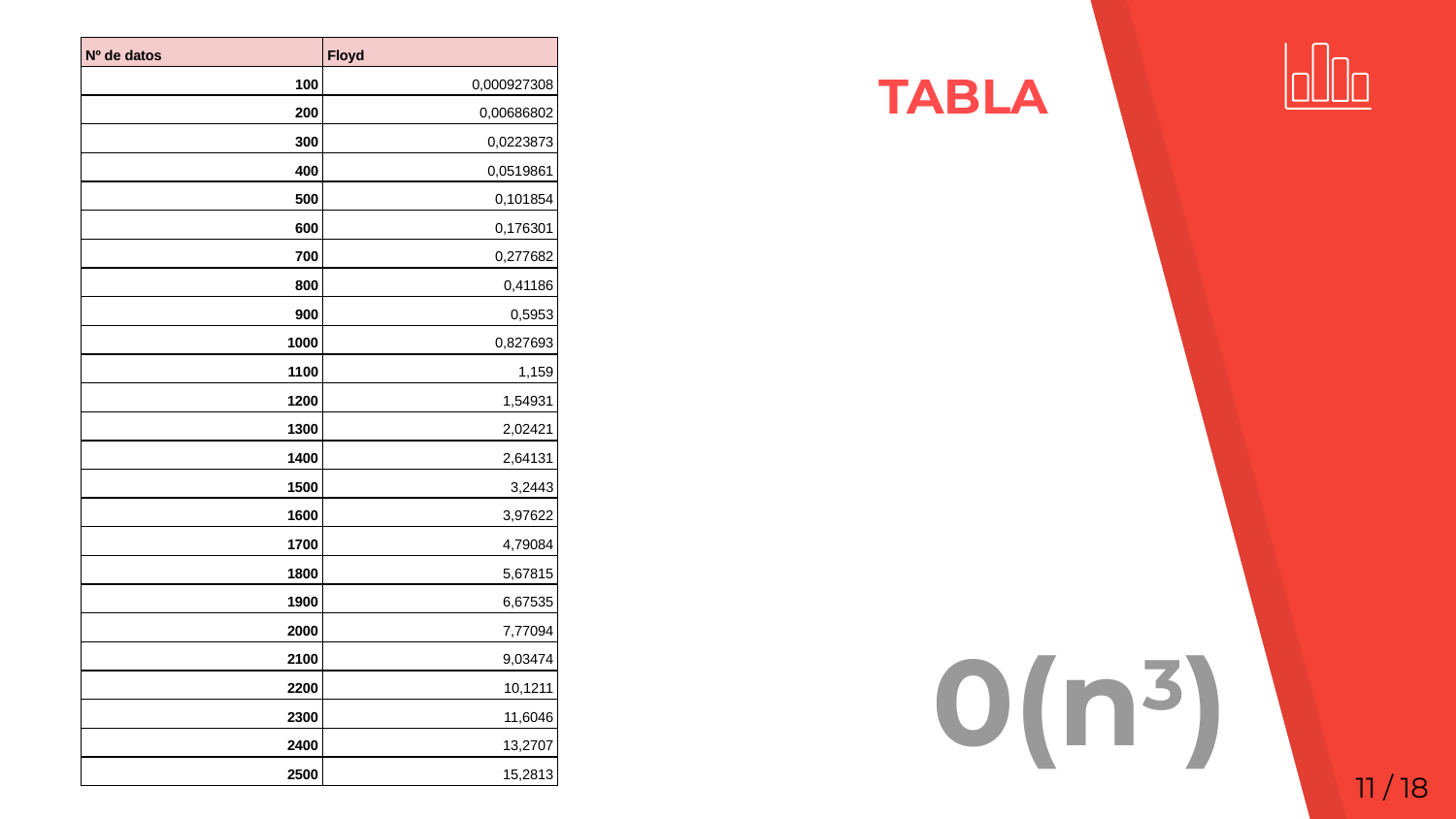

| Nº de datos | Floyd |
| --- | --- |
| 100 | 0,000927308 |
| 200 | 0,00686802 |
| 300 | 0,0223873 |
| 400 | 0,0519861 |
| 500 | 0,101854 |
| 600 | 0,176301 |
| 700 | 0,277682 |
| 800 | 0,41186 |
| 900 | 0,5953 |
| 1000 | 0,827693 |
| 1100 | 1,159 |
| 1200 | 1,54931 |
| 1300 | 2,02421 |
| 1400 | 2,64131 |
| 1500 | 3,2443 |
| 1600 | 3,97622 |
| 1700 | 4,79084 |
| 1800 | 5,67815 |
| 1900 | 6,67535 |
| 2000 | 7,77094 |
| 2100 | 9,03474 |
| 2200 | 10,1211 |
| 2300 | 11,6046 |
| 2400 | 13,2707 |
| 2500 | 15,2813 |

TABLA
0(n3)
11 / 18